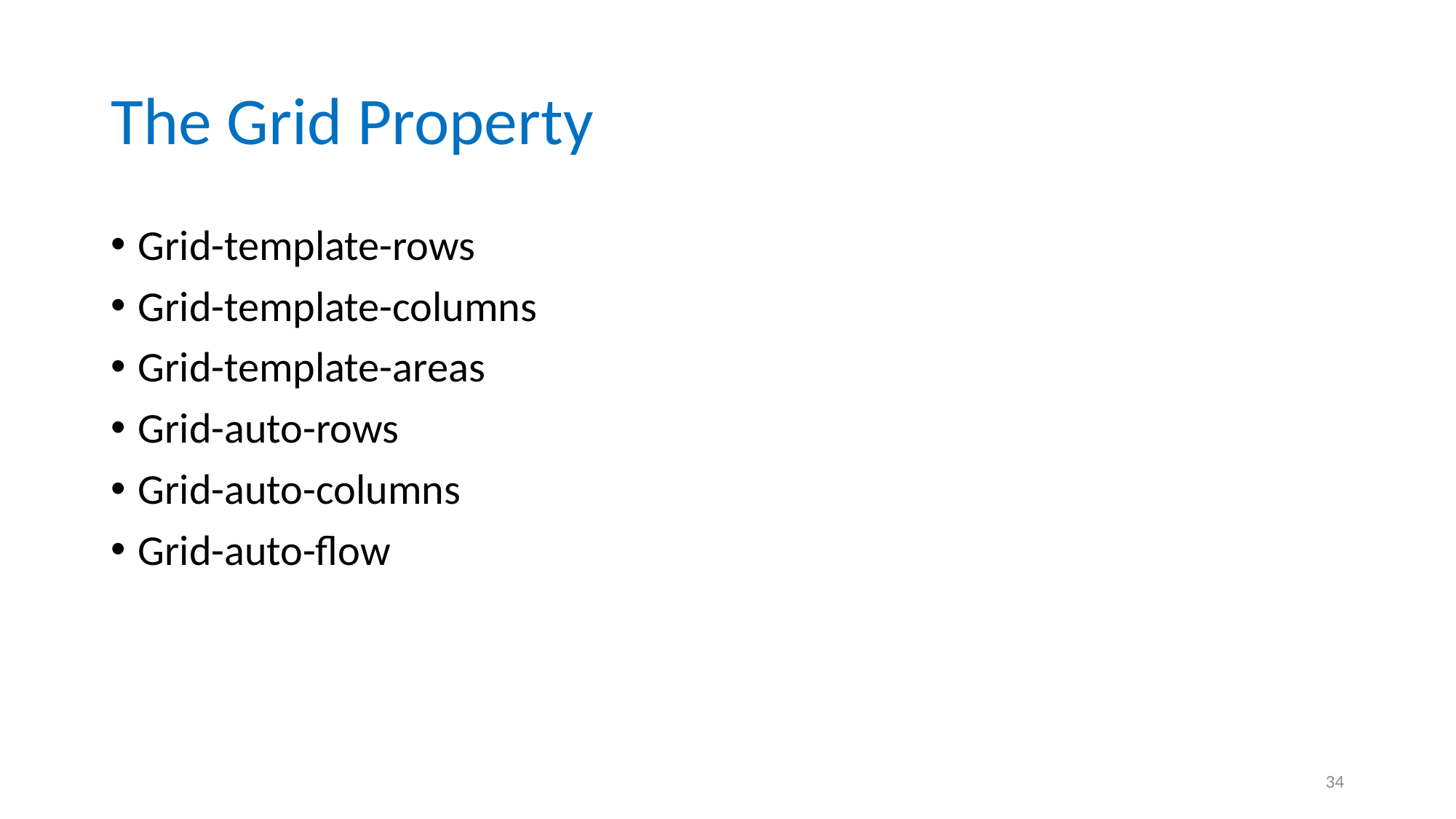

# The Grid Property
Grid-template-rows
Grid-template-columns
Grid-template-areas
Grid-auto-rows
Grid-auto-columns
Grid-auto-flow
34